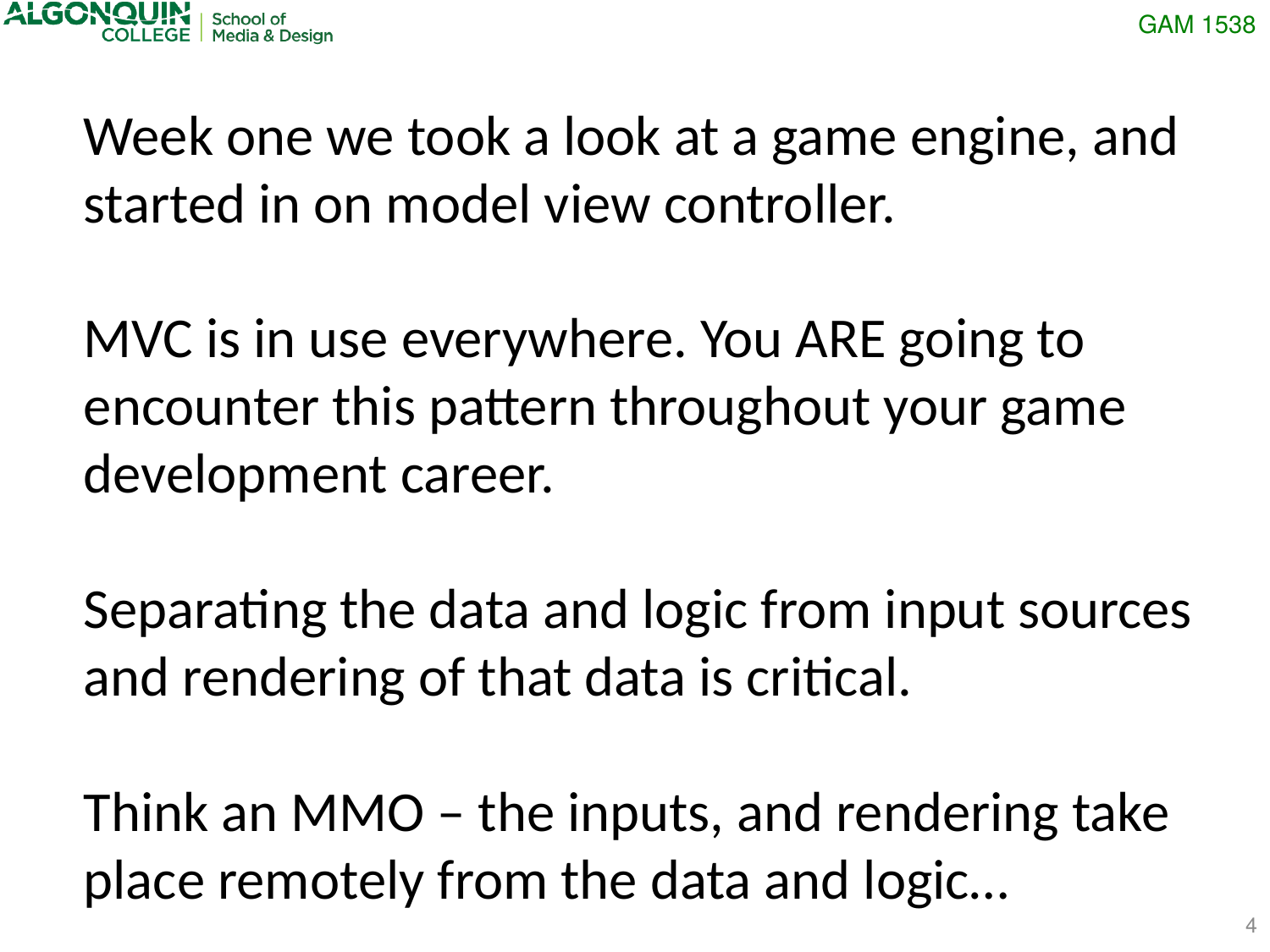

Week one we took a look at a game engine, and started in on model view controller.

MVC is in use everywhere. You ARE going to encounter this pattern throughout your game development career.

Separating the data and logic from input sources and rendering of that data is critical.

Think an MMO – the inputs, and rendering take place remotely from the data and logic…
4